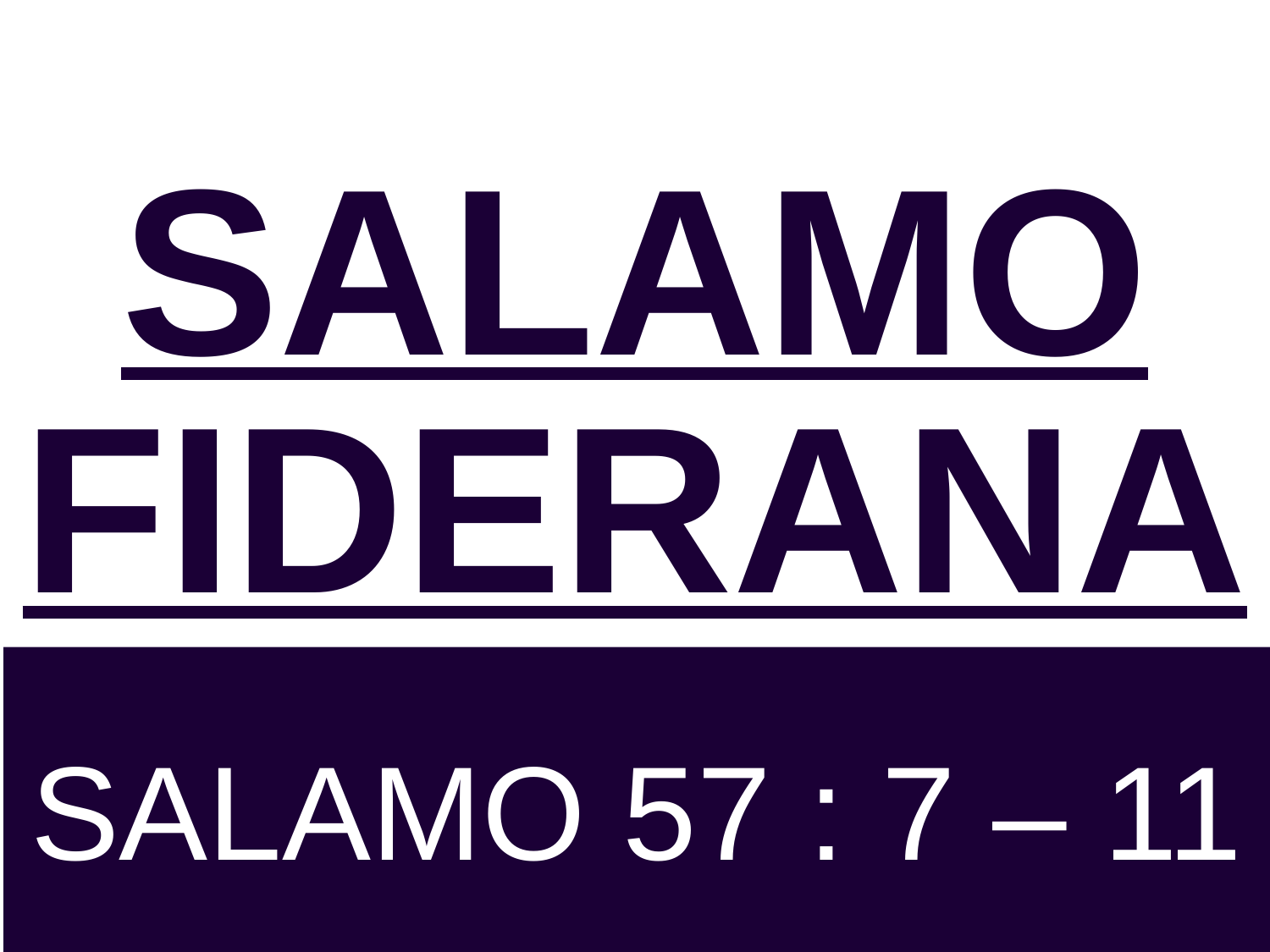

# SALAMO FIDERANA
SALAMO 57 : 7 – 11